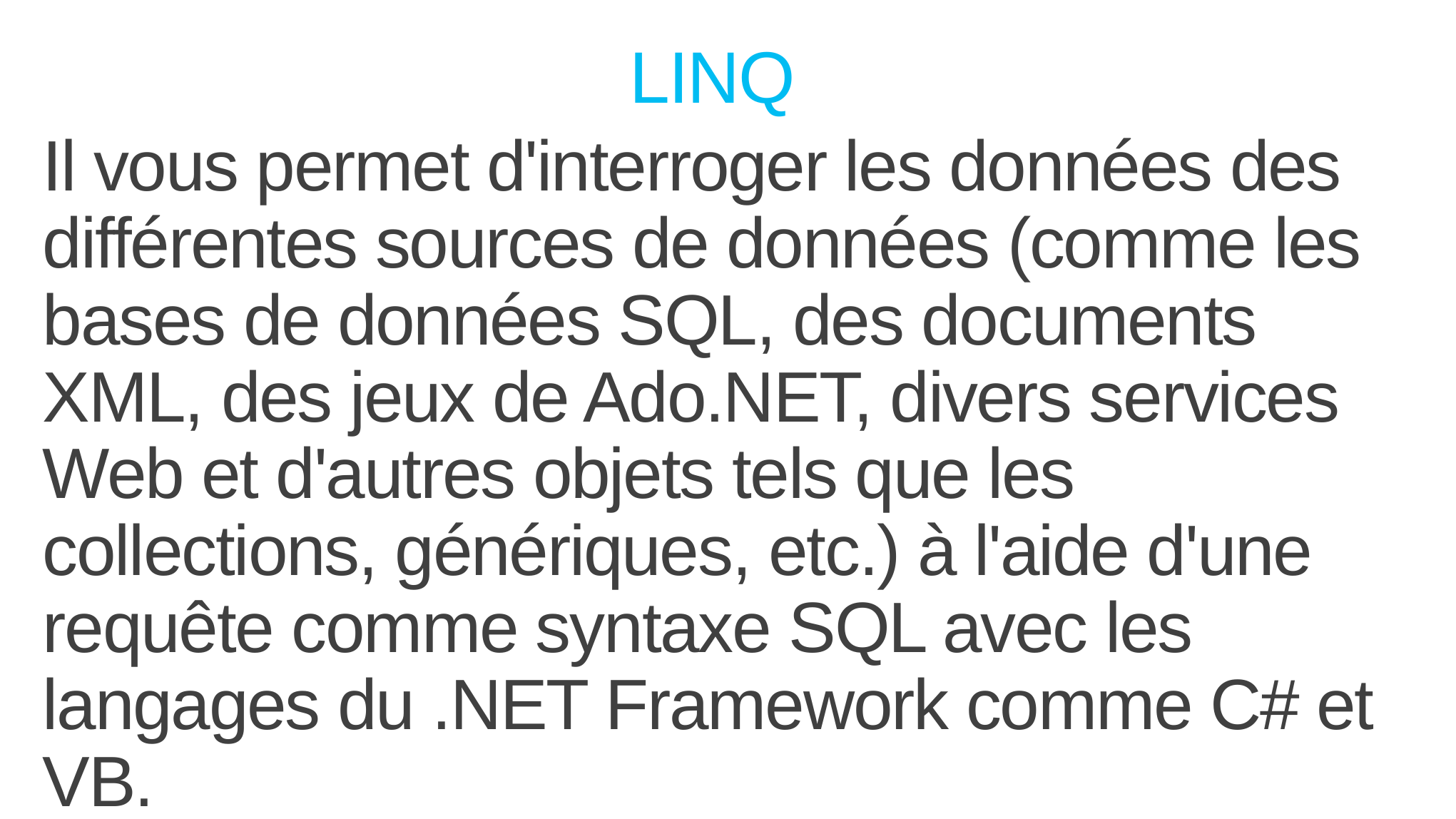

LINQ
Il vous permet d'interroger les données des différentes sources de données (comme les bases de données SQL, des documents XML, des jeux de Ado.NET, divers services Web et d'autres objets tels que les collections, génériques, etc.) à l'aide d'une requête comme syntaxe SQL avec les langages du .NET Framework comme C# et VB.